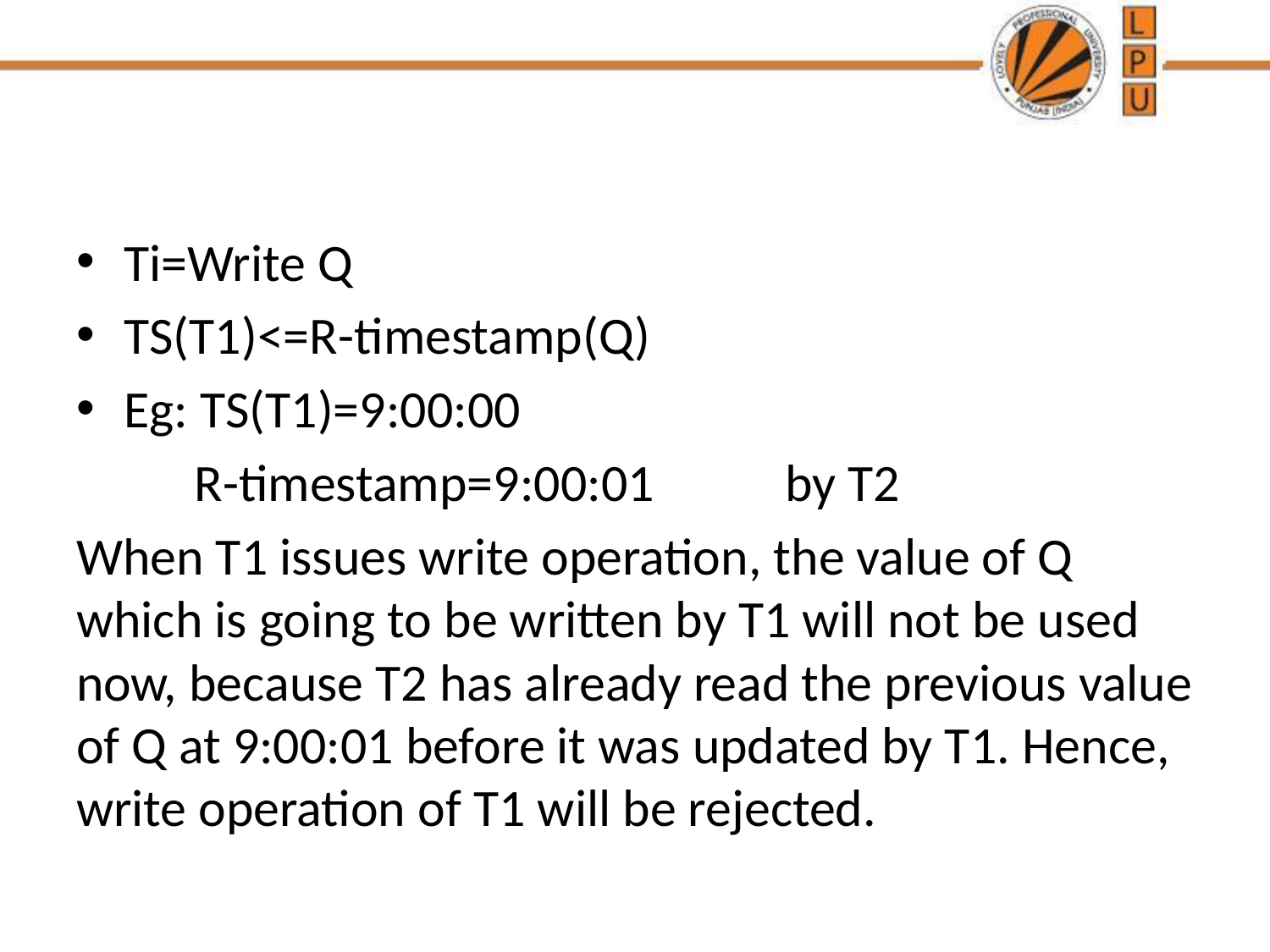

Ti=Write Q
TS(T1)<=R-timestamp(Q)
Eg: TS(T1)=9:00:00
	R-timestamp=9:00:01 			by T2
When T1 issues write operation, the value of Q  which is going to be written by T1 will not be used now, because T2 has already read the previous value of Q at 9:00:01 before it was updated by T1. Hence, write operation of T1 will be rejected.